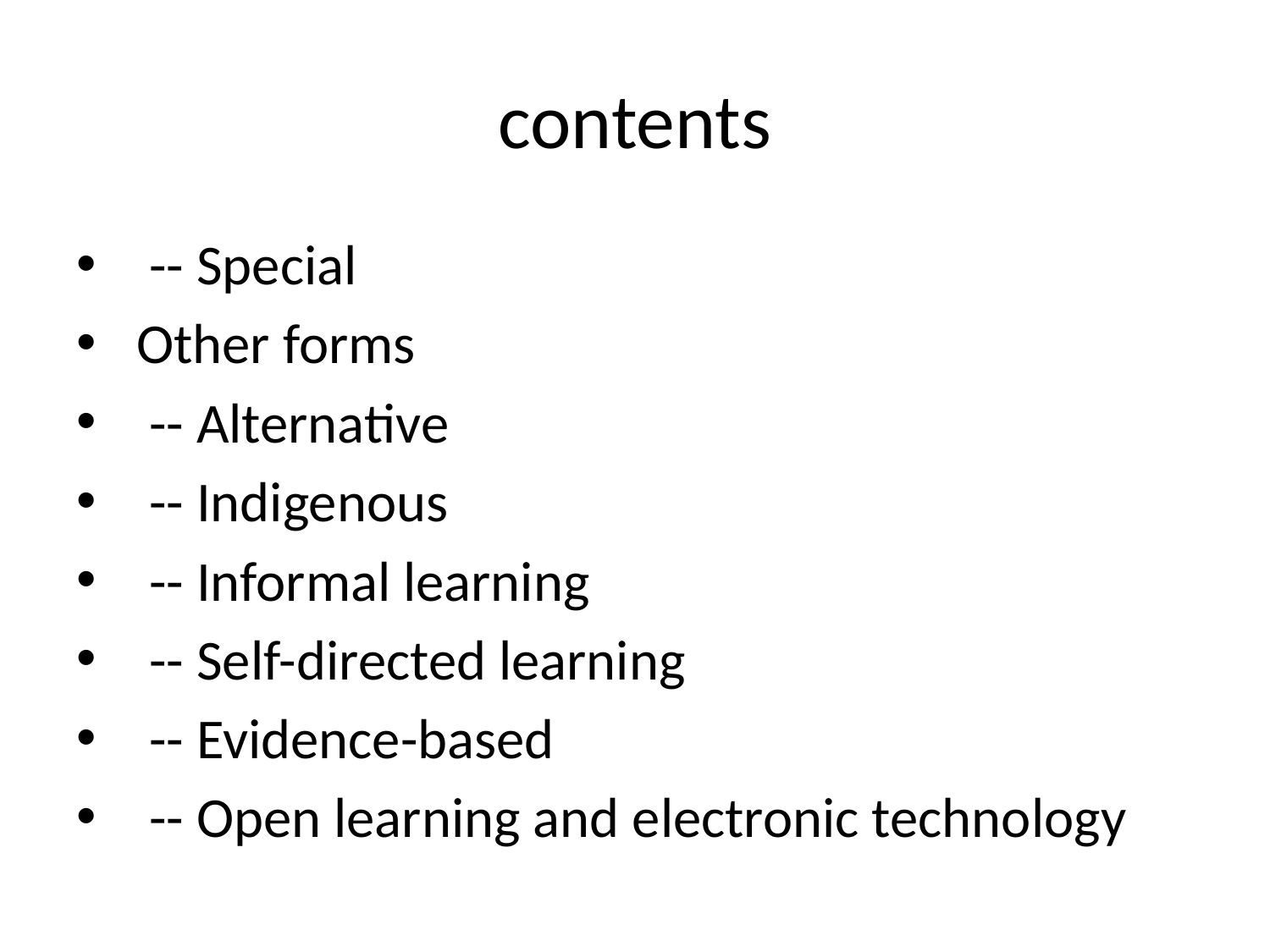

# contents
  -- Special
 Other forms
  -- Alternative
  -- Indigenous
  -- Informal learning
  -- Self-directed learning
  -- Evidence-based
  -- Open learning and electronic technology